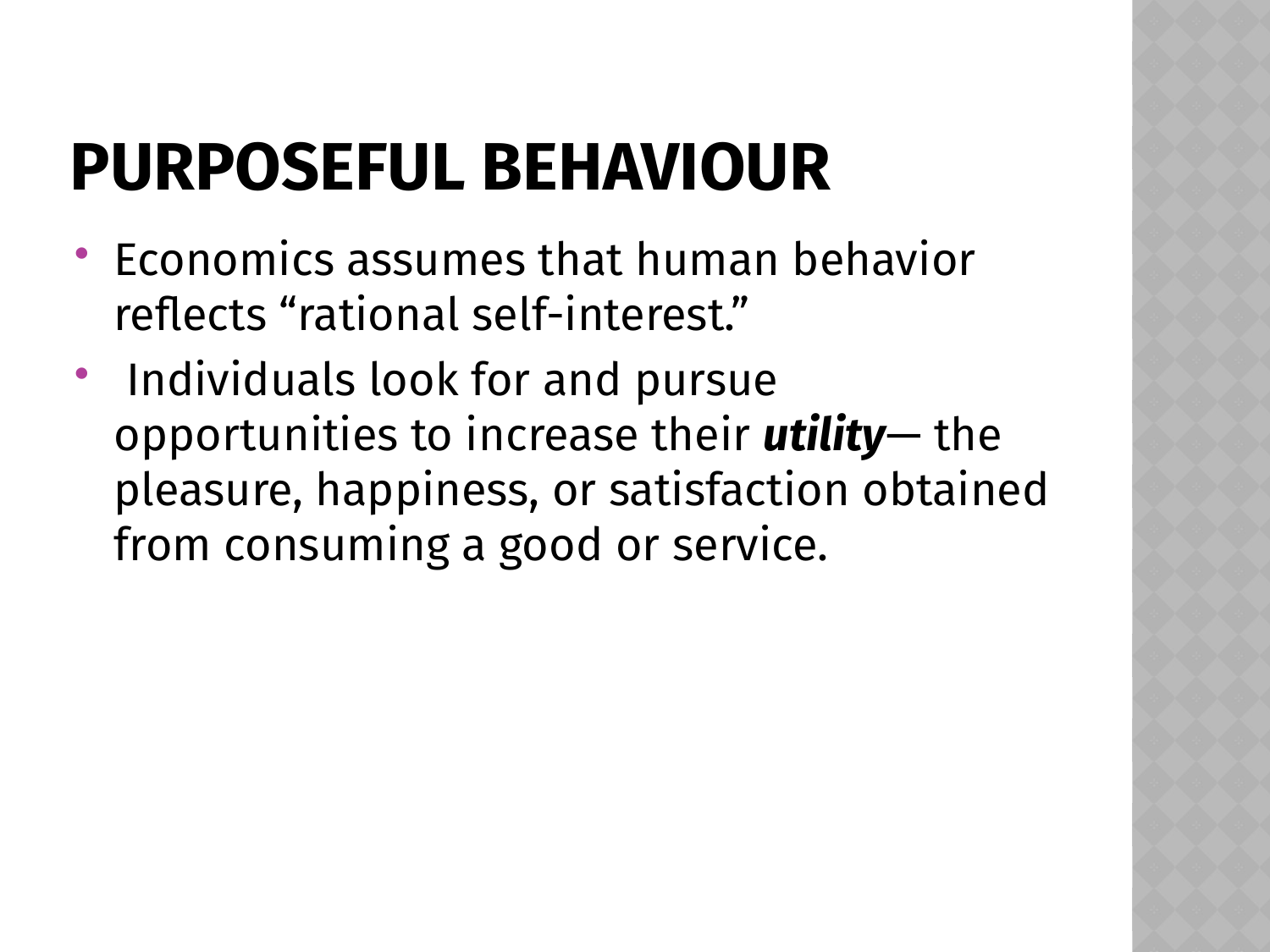

# Purposeful Behaviour
Economics assumes that human behavior reflects “rational self-interest.”
 Individuals look for and pursue opportunities to increase their utility— the pleasure, happiness, or satisfaction obtained from consuming a good or service.